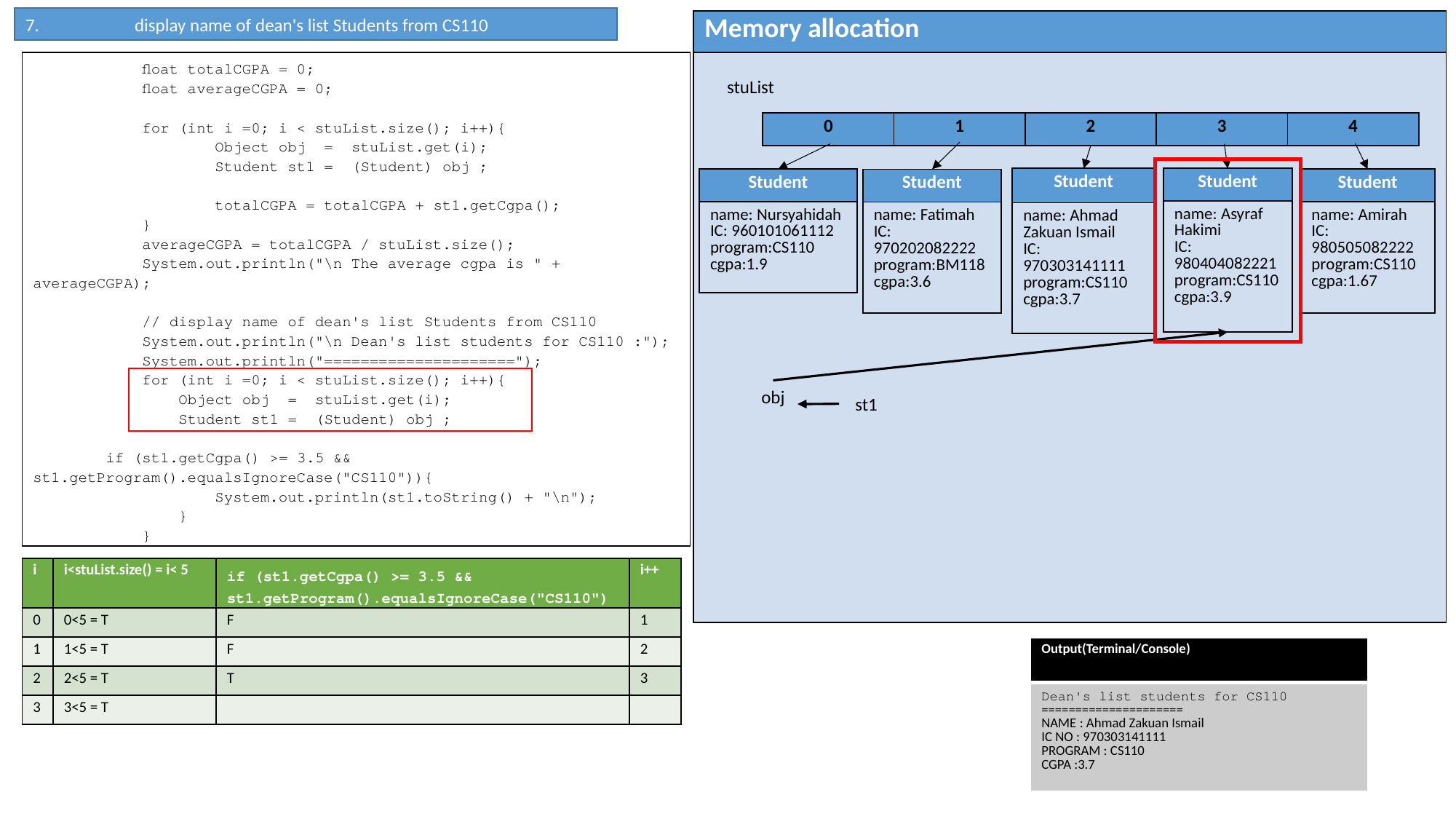

7.	display name of dean's list Students from CS110
| Memory allocation |
| --- |
|  |
									float totalCGPA = 0;
            float averageCGPA = 0;

            for (int i =0; i < stuList.size(); i++){
                    Object obj  =  stuList.get(i);
                    Student st1 =  (Student) obj ;

                    totalCGPA = totalCGPA + st1.getCgpa();
            }
            averageCGPA = totalCGPA / stuList.size();
            System.out.println("\n The average cgpa is " + averageCGPA);

            // display name of dean's list Students from CS110
            System.out.println("\n Dean's list students for CS110 :");
            System.out.println("=====================");
            for (int i =0; i < stuList.size(); i++){
                Object obj  =  stuList.get(i);
                Student st1 =  (Student) obj ;

     			if (st1.getCgpa() >= 3.5 &&
st1.getProgram().equalsIgnoreCase("CS110")){
                    System.out.println(st1.toString() + "\n");
                }
            }
stuList
| 0 | 1 | 2 | 3 | 4 |
| --- | --- | --- | --- | --- |

| Student |
| --- |
| name: Asyraf Hakimi IC: 980404082221 program:CS110 cgpa:3.9 |
| Student |
| --- |
| name: Ahmad Zakuan Ismail IC: 970303141111 program:CS110 cgpa:3.7 |
| Student |
| --- |
| name: Nursyahidah IC: 960101061112 program:CS110 cgpa:1.9 |
| Student |
| --- |
| name: Amirah IC: 980505082222 program:CS110 cgpa:1.67 |
| Student |
| --- |
| name: Fatimah IC: 970202082222 program:BM118 cgpa:3.6 |
obj

st1
| i | i<stuList.size() = i< 5 | if (st1.getCgpa() >= 3.5 && st1.getProgram().equalsIgnoreCase("CS110") | i++ |
| --- | --- | --- | --- |
| 0 | 0<5 = T | F | 1 |
| 1 | 1<5 = T | F | 2 |
| 2 | 2<5 = T | T | 3 |
| 3 | 3<5 = T |  |  |
| Output(Terminal/Console) |
| --- |
| Dean's list students for CS110 ===================== NAME : Ahmad Zakuan Ismail IC NO : 970303141111 PROGRAM : CS110 CGPA :3.7 |